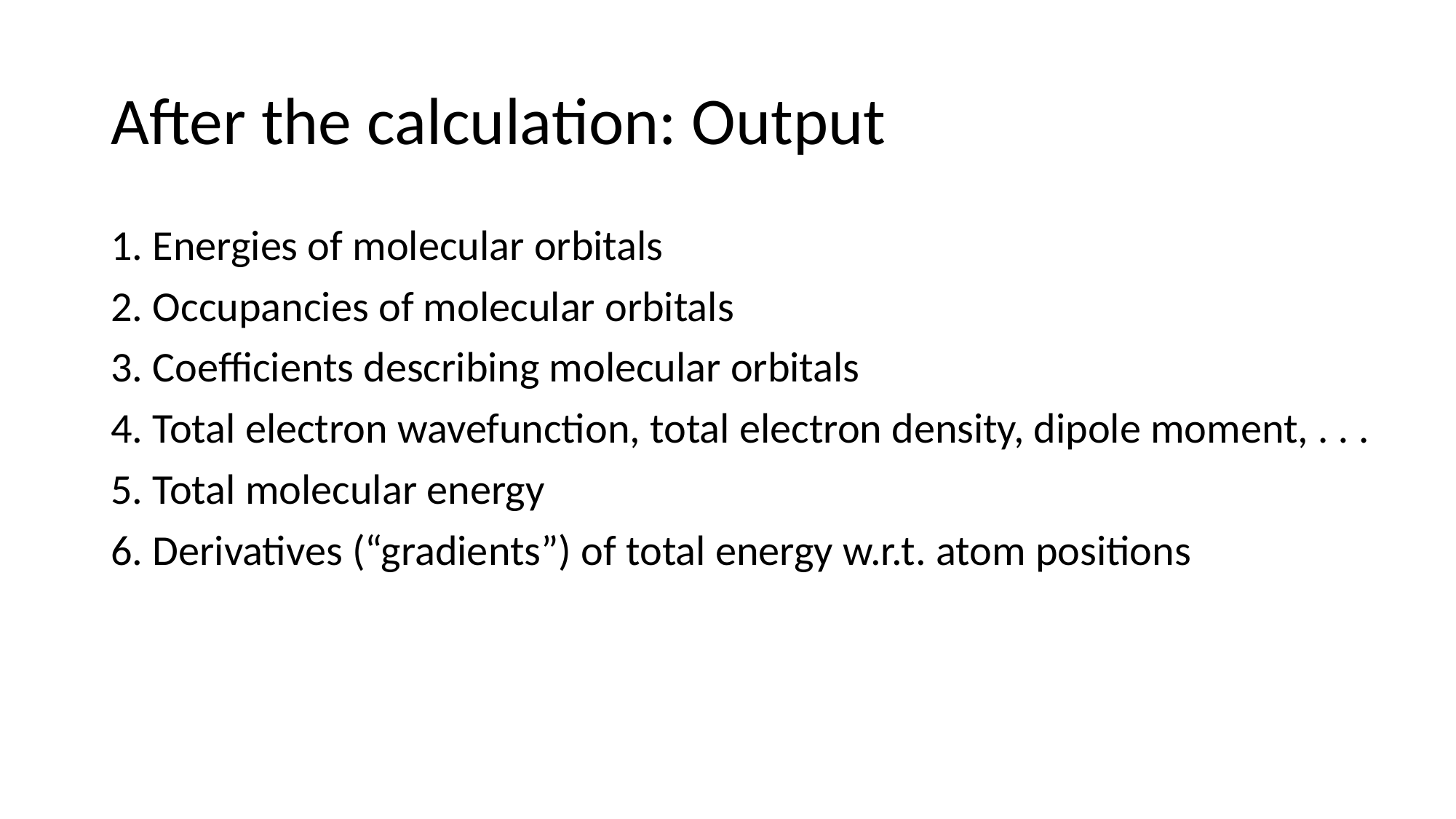

# After the calculation: Output
1. Energies of molecular orbitals
2. Occupancies of molecular orbitals
3. Coefficients describing molecular orbitals
4. Total electron wavefunction, total electron density, dipole moment, . . .
5. Total molecular energy
6. Derivatives (“gradients”) of total energy w.r.t. atom positions